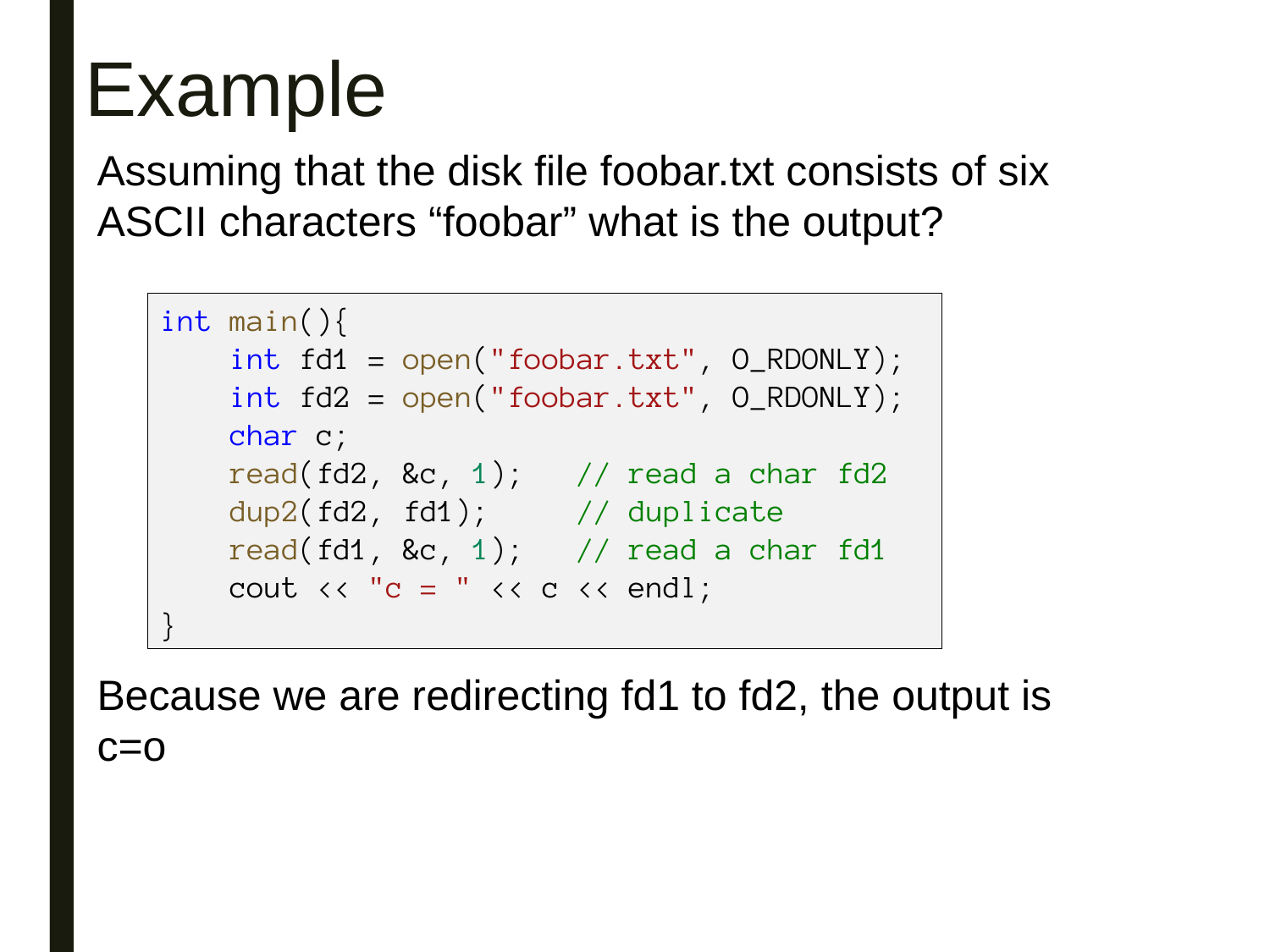

# Example
Assuming that the disk file foobar.txt consists of six ASCII characters “foobar” what is the output?

Because we are redirecting fd1 to fd2, the output is c=o

int main(){
    int fd1 = open("foobar.txt", O_RDONLY);
    int fd2 = open("foobar.txt", O_RDONLY);
    char c;
    read(fd2, &c, 1);   // read a char fd2
    dup2(fd2, fd1);     // duplicate
    read(fd1, &c, 1);   // read a char fd1
    cout << "c = " << c << endl;
}